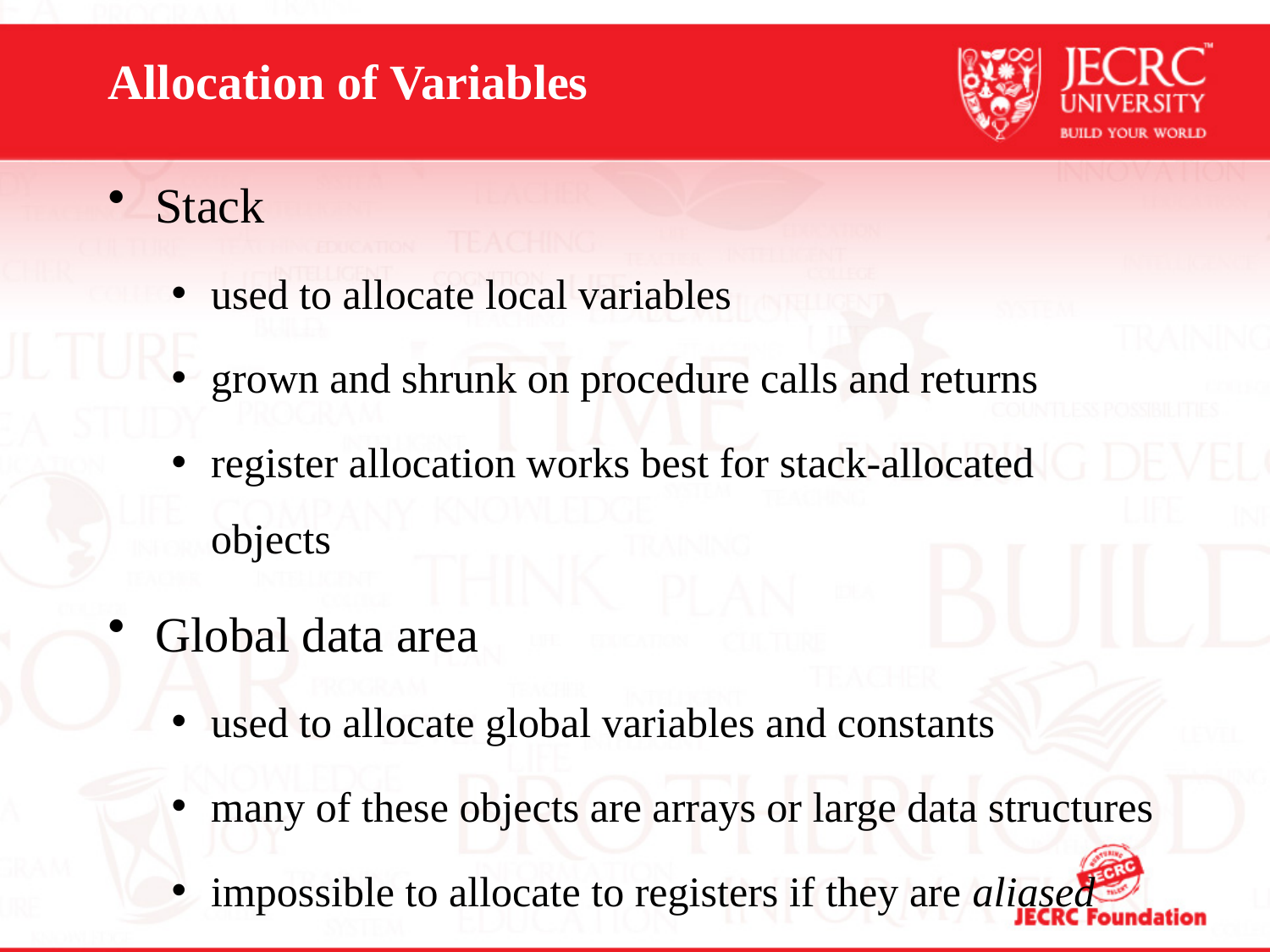

# Allocation of Variables
Stack
used to allocate local variables
grown and shrunk on procedure calls and returns
register allocation works best for stack-allocated objects
Global data area
used to allocate global variables and constants
many of these objects are arrays or large data structures
impossible to allocate to registers if they are aliased
Heap
used to allocate dynamic objects
heap objects are accessed with pointers
never allocated to registers